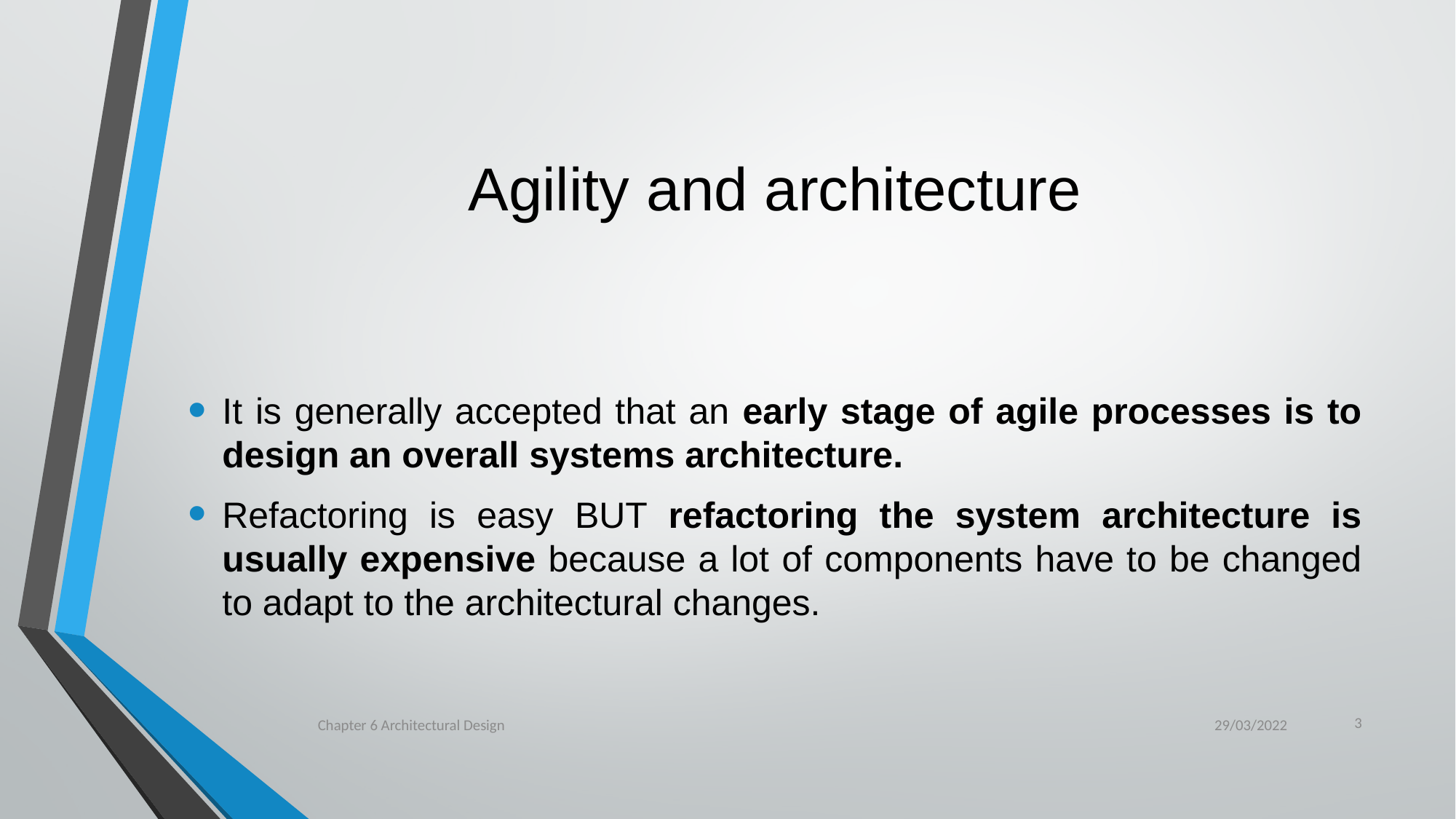

# Agility and architecture
It is generally accepted that an early stage of agile processes is to design an overall systems architecture.
Refactoring is easy BUT refactoring the system architecture is usually expensive because a lot of components have to be changed to adapt to the architectural changes.
3
Chapter 6 Architectural Design
29/03/2022